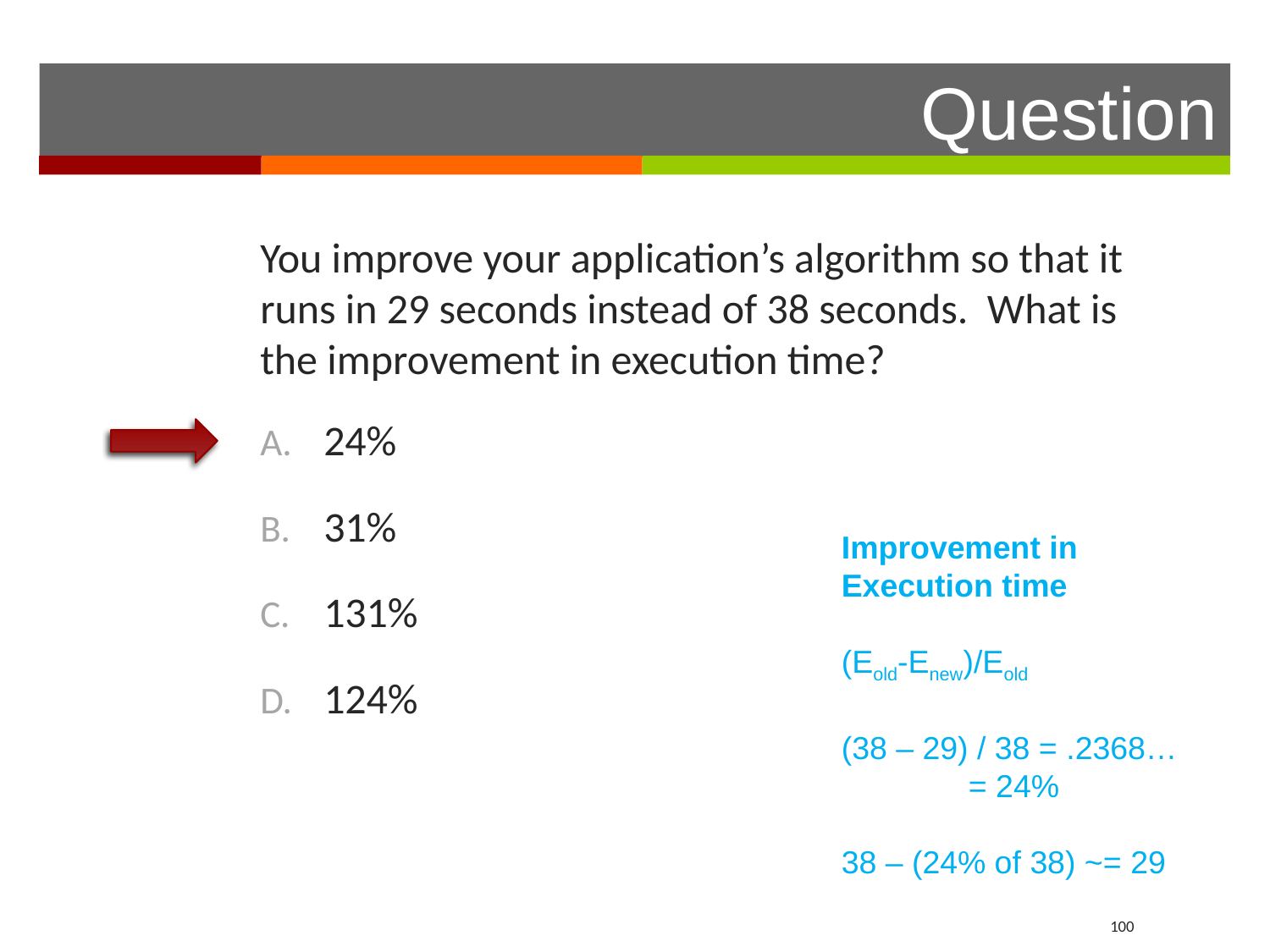

You improve your application’s algorithm so that it runs in 29 seconds instead of 38 seconds.  What is the improvement in execution time?
24%
31%
131%
124%

Improvement in Execution time
(Eold-Enew)/Eold

(38 – 29) / 38 = .2368…
	= 24%

38 – (24% of 38) ~= 29

100